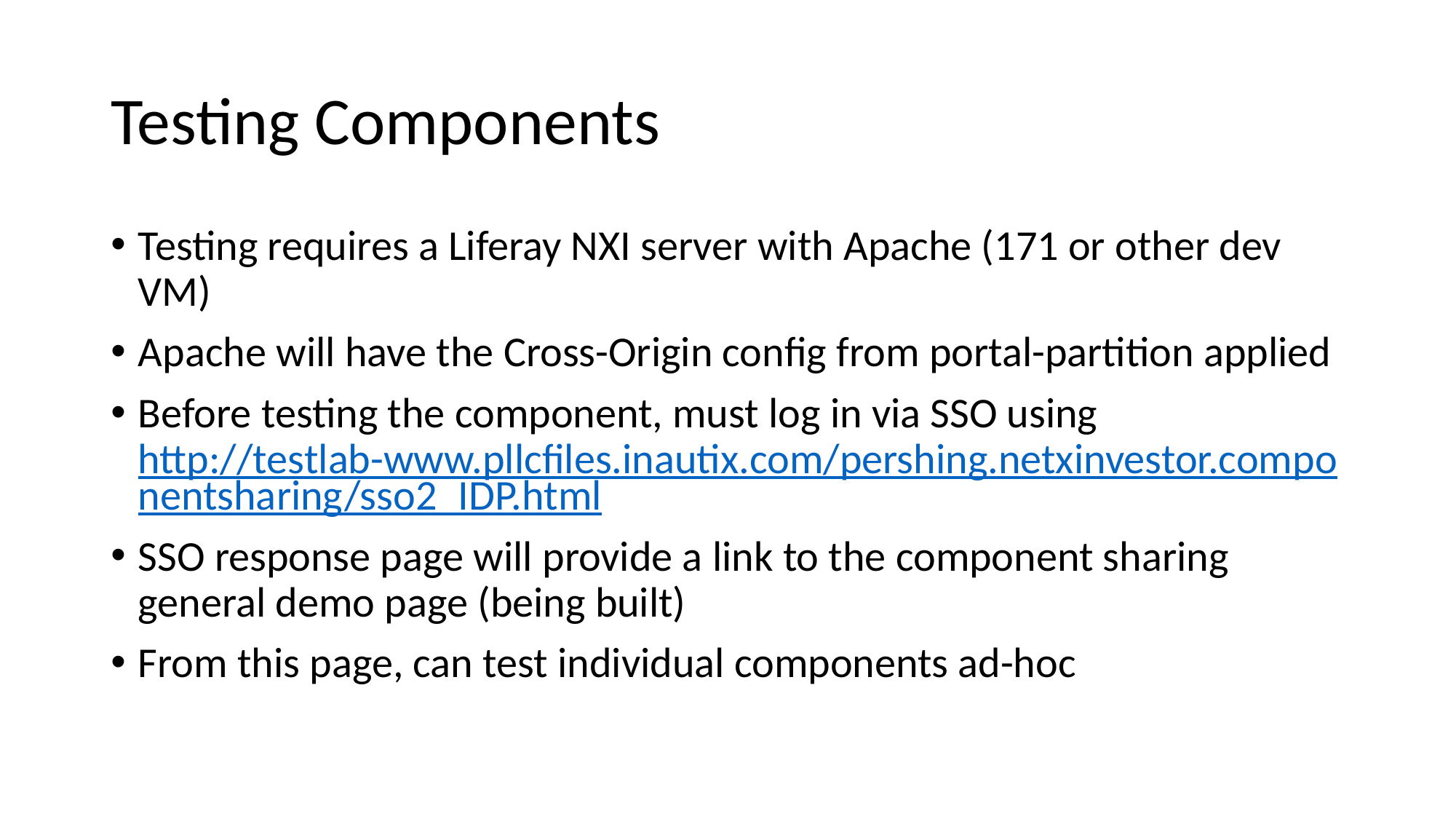

# Testing Components
Testing requires a Liferay NXI server with Apache (171 or other dev VM)
Apache will have the Cross-Origin config from portal-partition applied
Before testing the component, must log in via SSO using http://testlab-www.pllcfiles.inautix.com/pershing.netxinvestor.componentsharing/sso2_IDP.html
SSO response page will provide a link to the component sharing general demo page (being built)
From this page, can test individual components ad-hoc